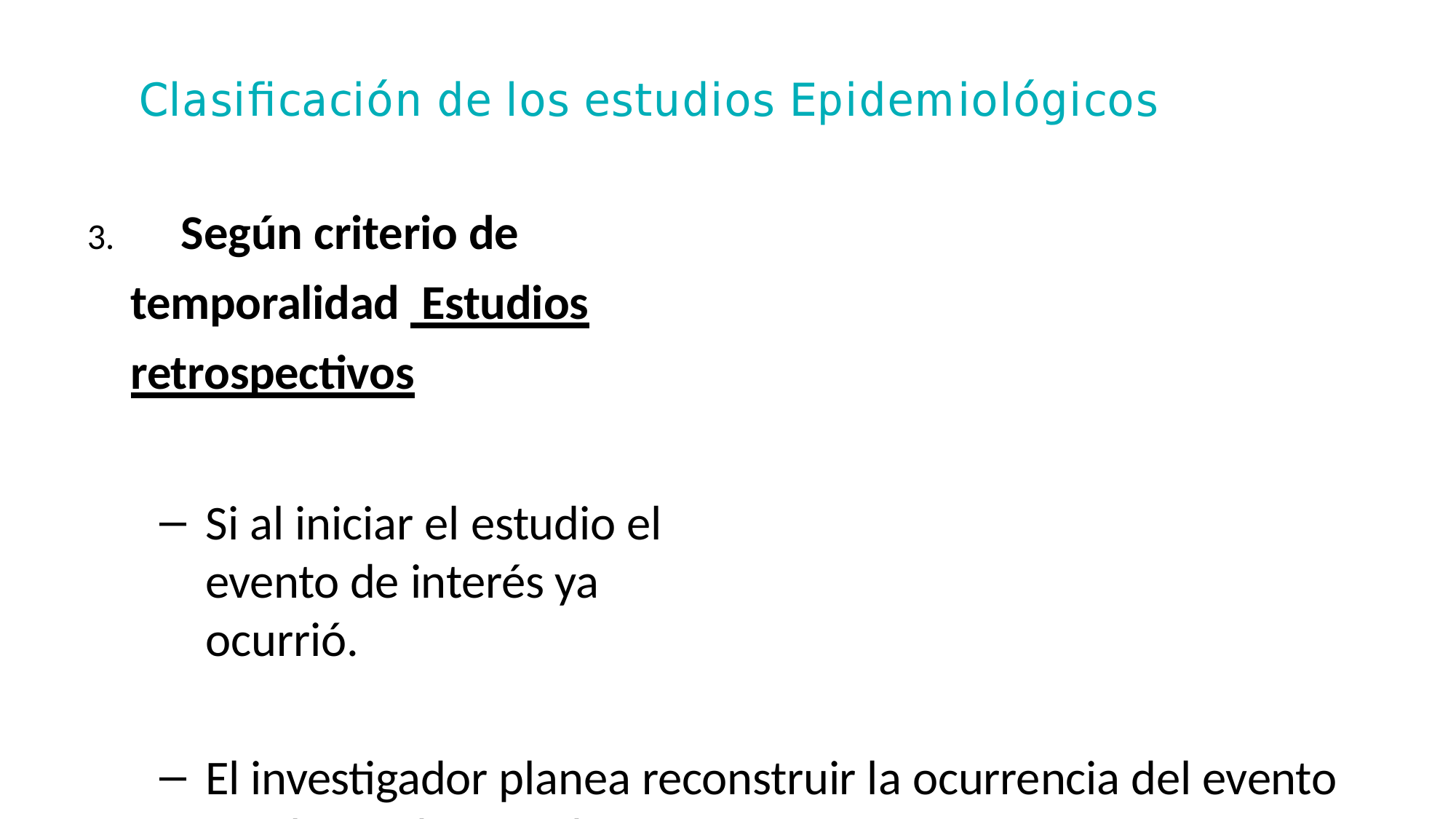

#
Clasificación de los estudios Epidemiológicos
	Según criterio de temporalidad  Estudios retrospectivos

Si al iniciar el estudio el evento de interés ya ocurrió.

El investigador planea reconstruir la ocurrencia del evento  en el pasado usando registros o entrevistas